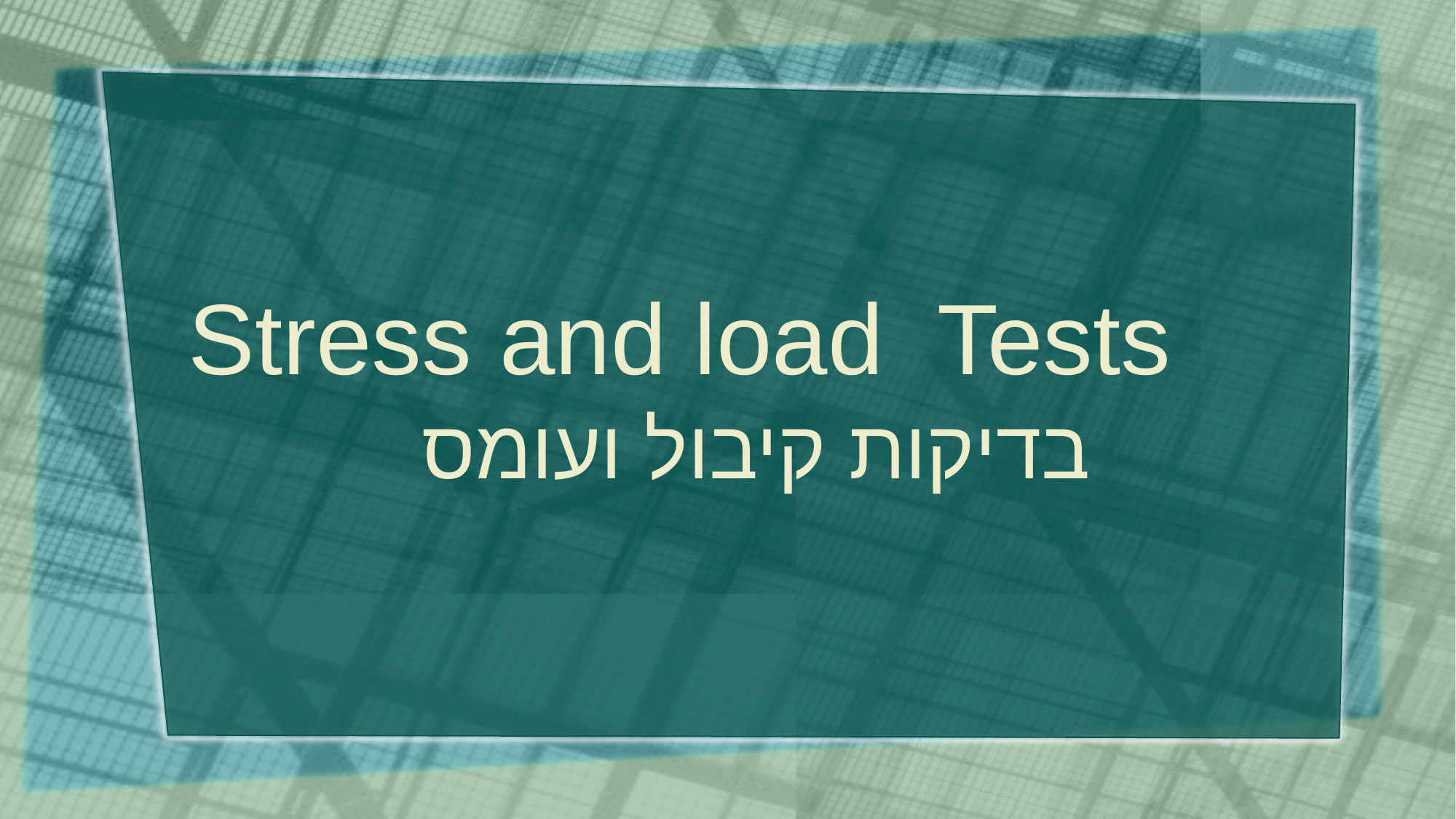

# Stress and load  Tests
בדיקות קיבול ועומס